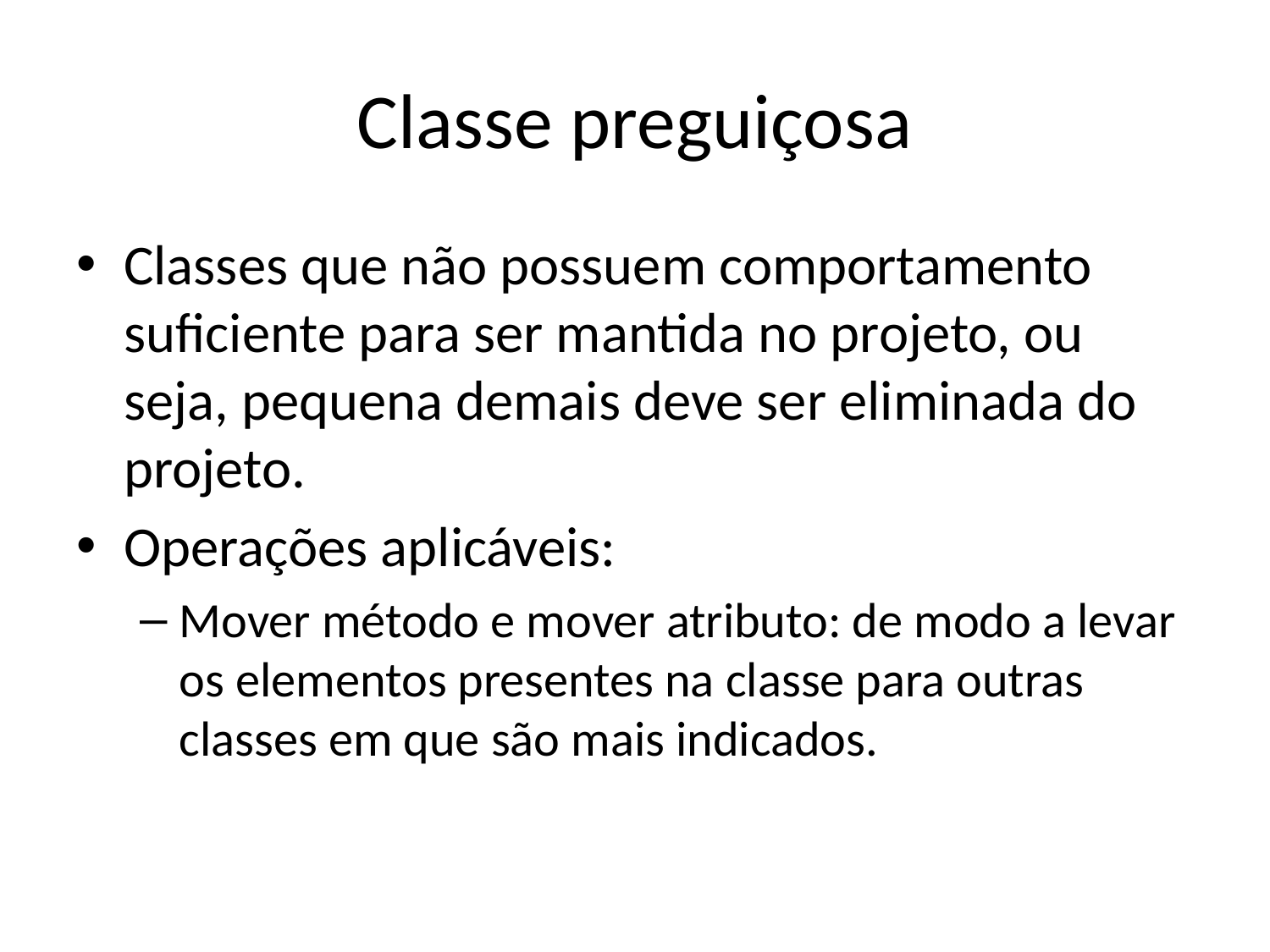

# Classe preguiçosa
Classes que não possuem comportamento suficiente para ser mantida no projeto, ou seja, pequena demais deve ser eliminada do projeto.
Operações aplicáveis:
Mover método e mover atributo: de modo a levar os elementos presentes na classe para outras classes em que são mais indicados.